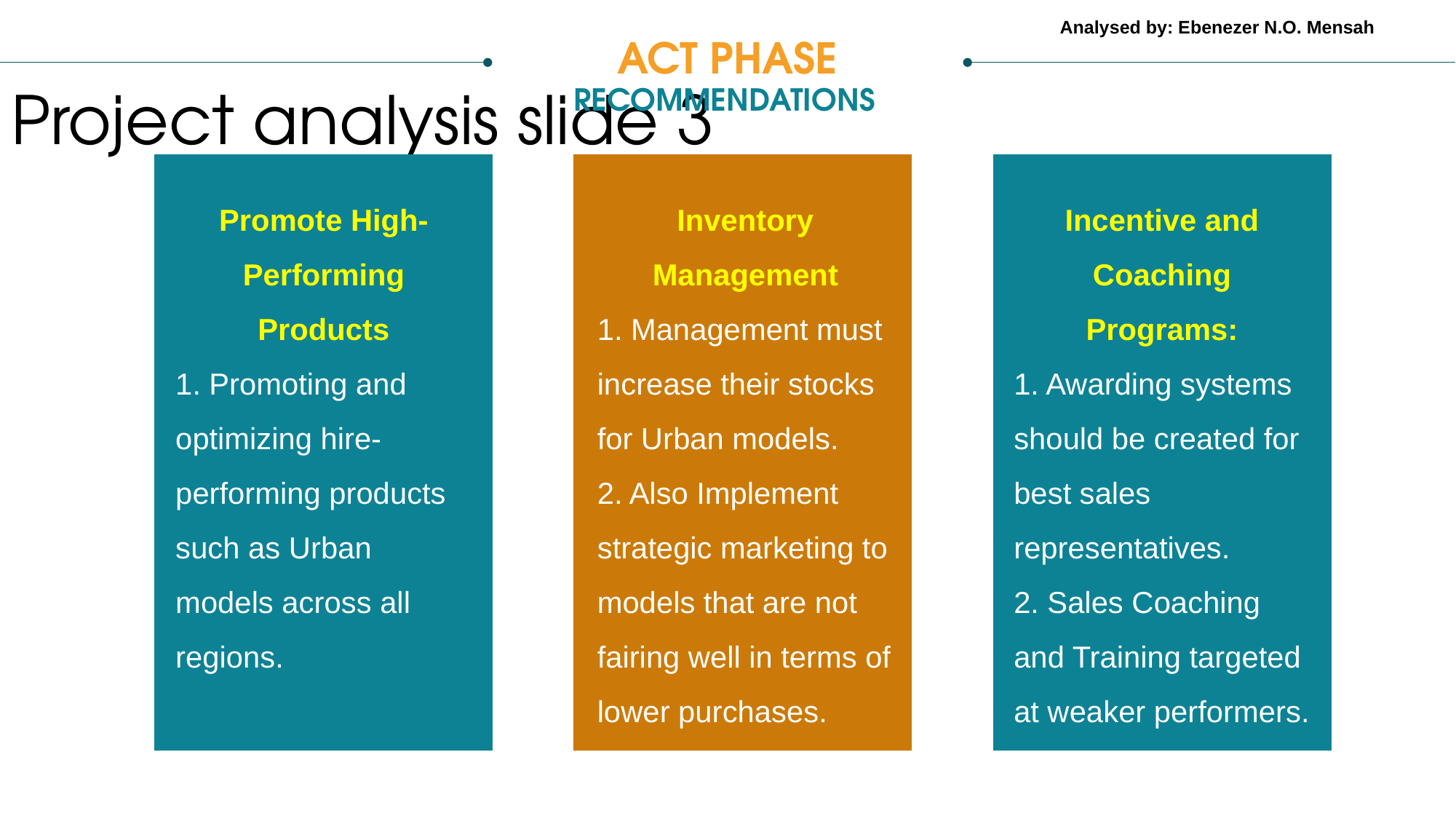

ACT PHASE
Project analysis slide 3
RECOMMENDATIONS
Promote High-Performing Products
1. Promoting and optimizing hire-performing products such as Urban models across all regions.
Inventory Management
1. Management must increase their stocks for Urban models.
2. Also Implement strategic marketing to models that are not fairing well in terms of lower purchases.
Incentive and Coaching Programs:
1. Awarding systems should be created for best sales representatives.
2. Sales Coaching and Training targeted at weaker performers.